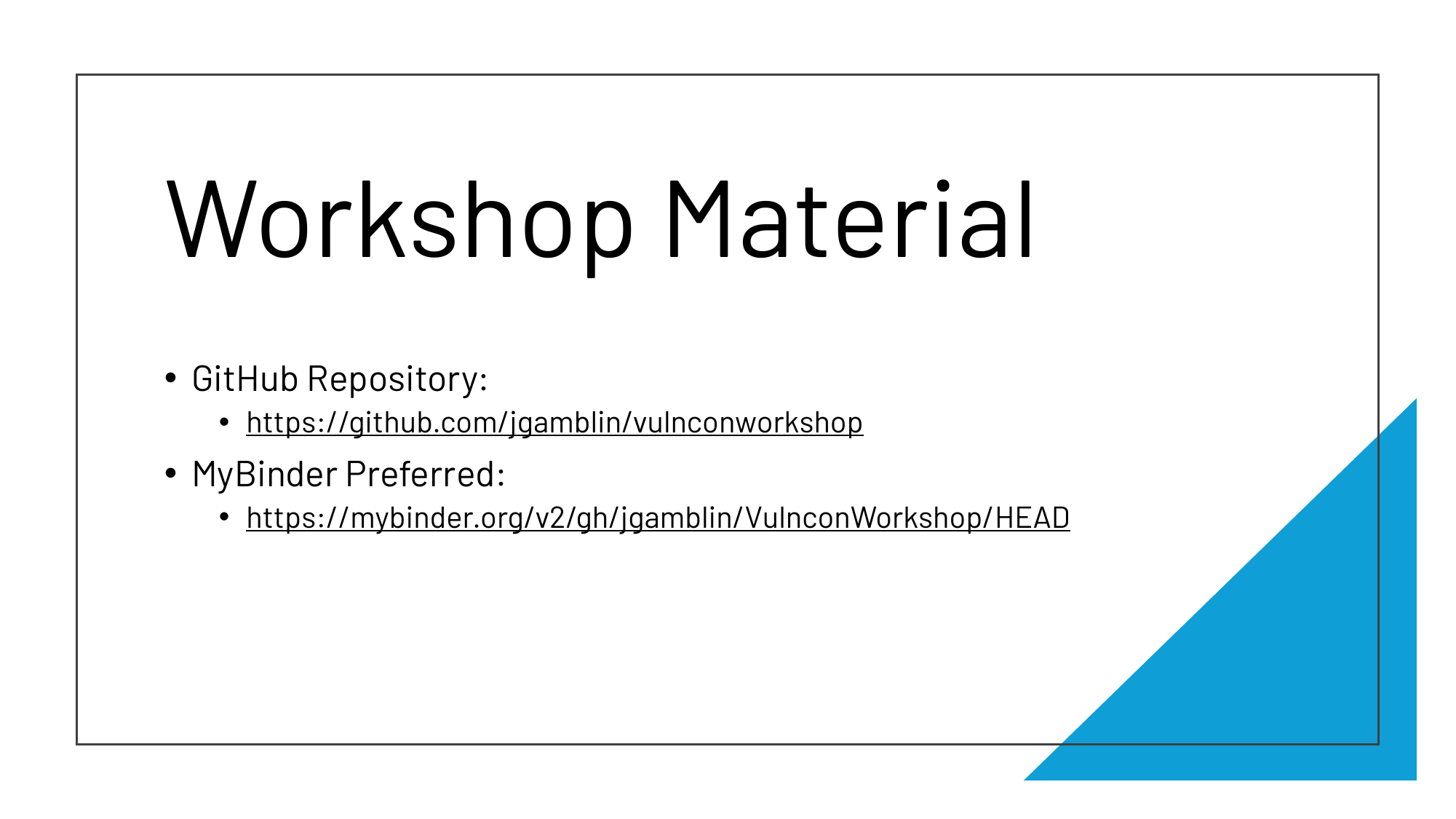

# Workshop Material
GitHub Repository:
https://github.com/jgamblin/vulnconworkshop
MyBinder Preferred:
https://mybinder.org/v2/gh/jgamblin/VulnconWorkshop/HEAD